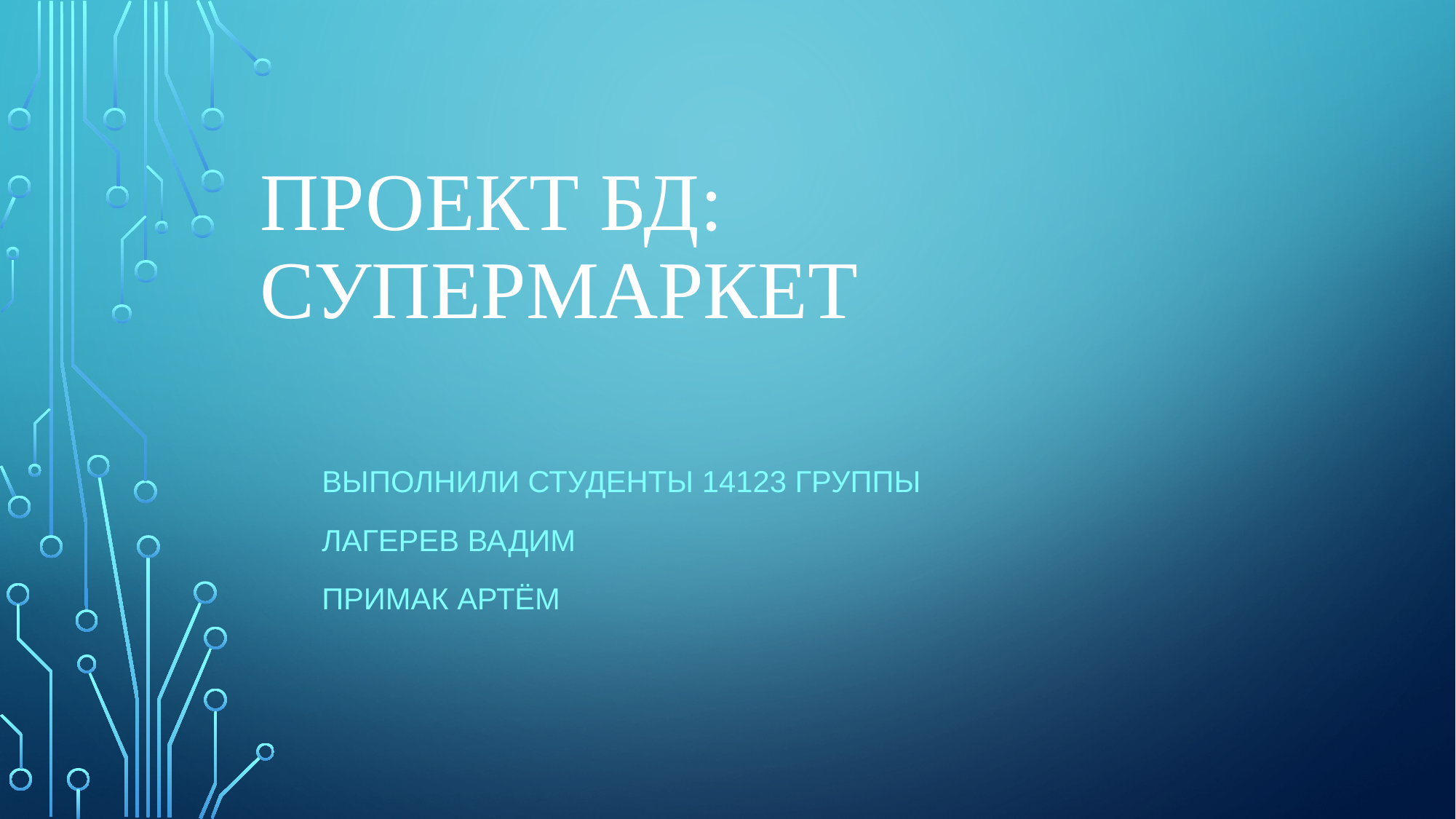

# Проект бд: Супермаркет
Выполнили студенты 14123 группы
Лагерев Вадим
Примак Артём